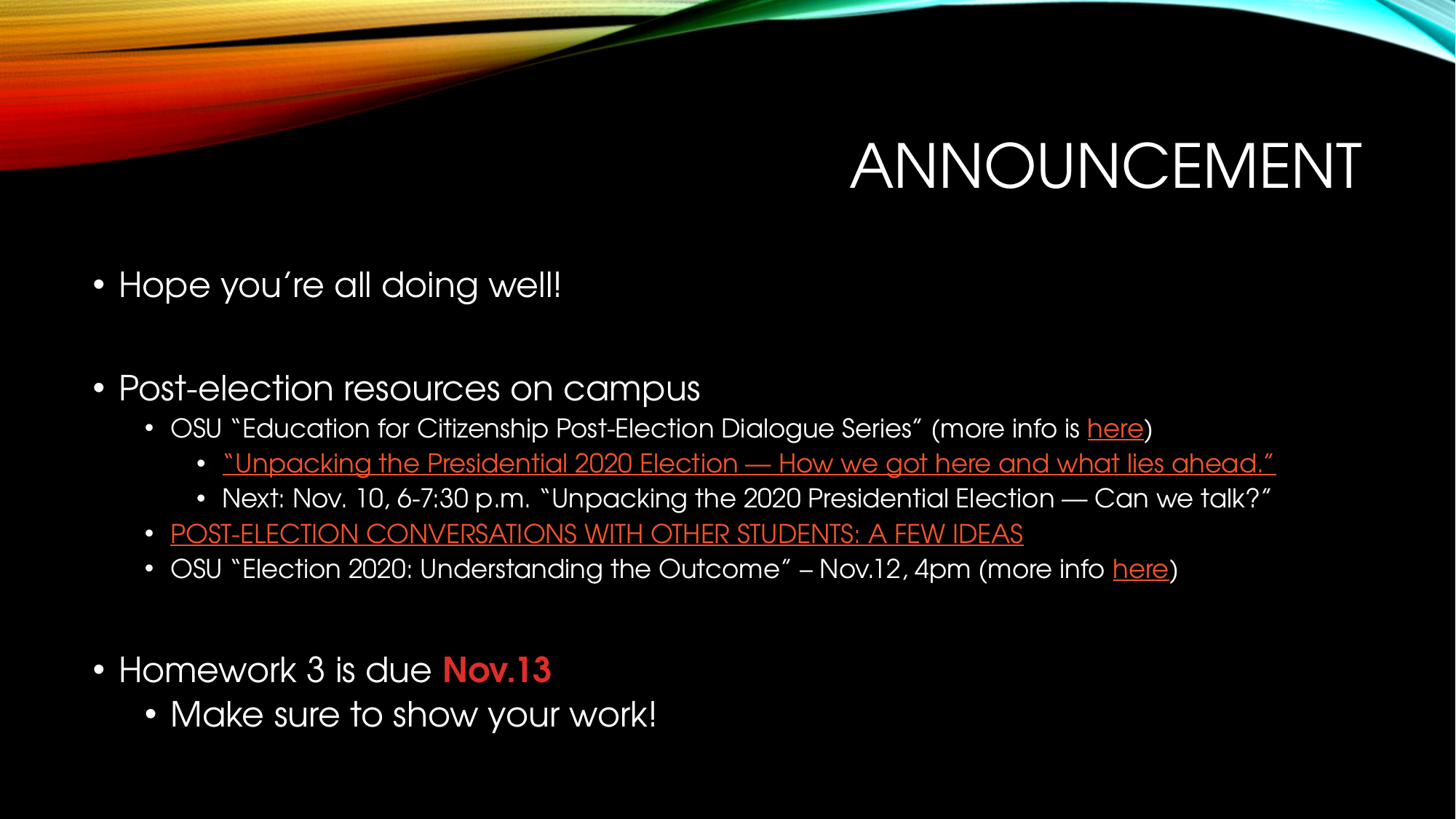

# announcement
Hope you’re all doing well!

Post-election resources on campus
OSU “Education for Citizenship Post-Election Dialogue Series” (more info is here)
“Unpacking the Presidential 2020 Election — How we got here and what lies ahead.”
Next: Nov. 10, 6-7:30 p.m. “Unpacking the 2020 Presidential Election — Can we talk?”
POST-ELECTION CONVERSATIONS WITH OTHER STUDENTS: A FEW IDEAS
OSU “Election 2020: Understanding the Outcome” – Nov.12, 4pm (more info here)

Homework 3 is due Nov.13
Make sure to show your work!